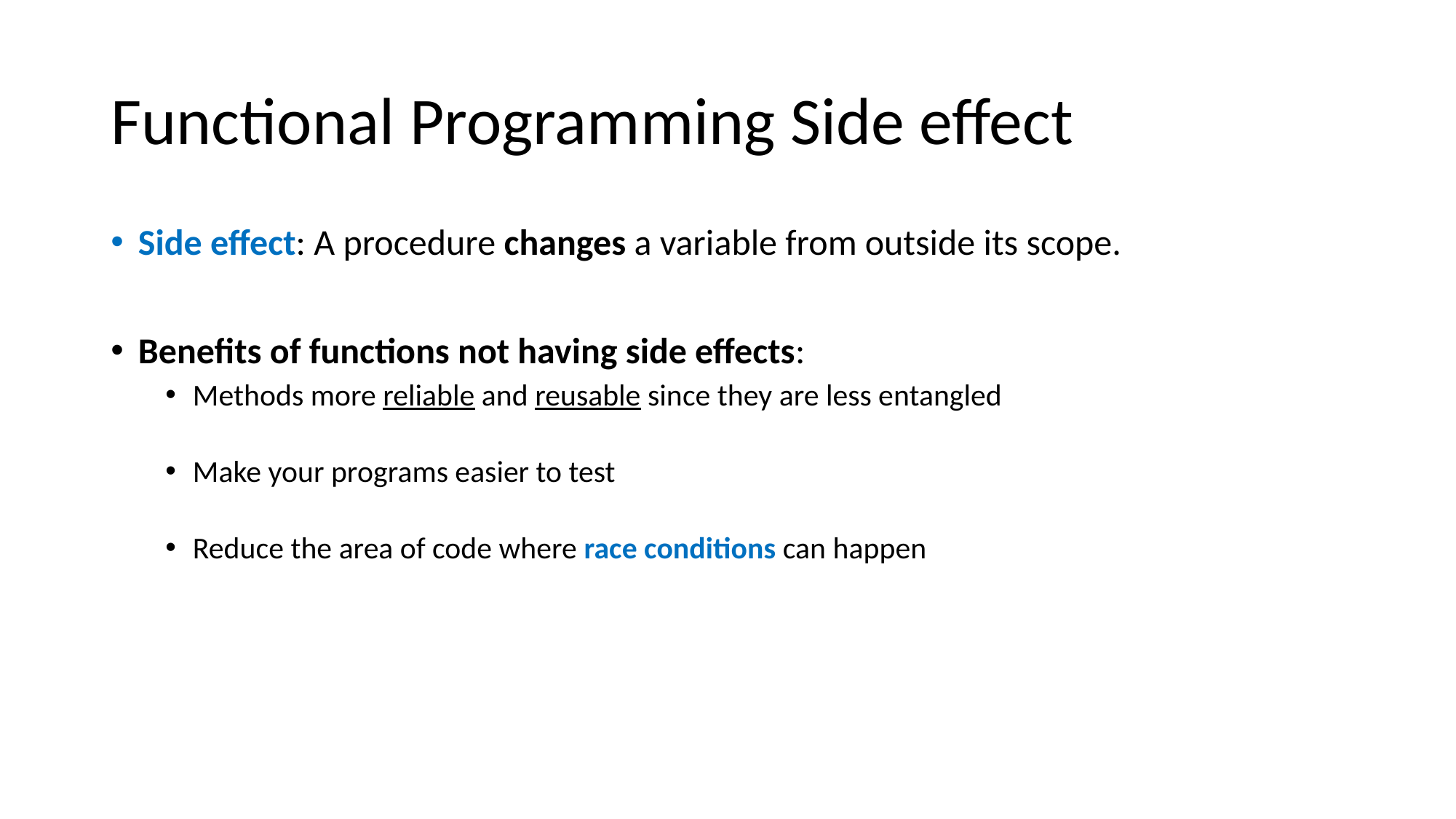

# Functional Programming Side effect
Side effect: A procedure changes a variable from outside its scope.

Benefits of functions not having side effects:
Methods more reliable and reusable since they are less entangled

Make your programs easier to test

Reduce the area of code where race conditions can happen